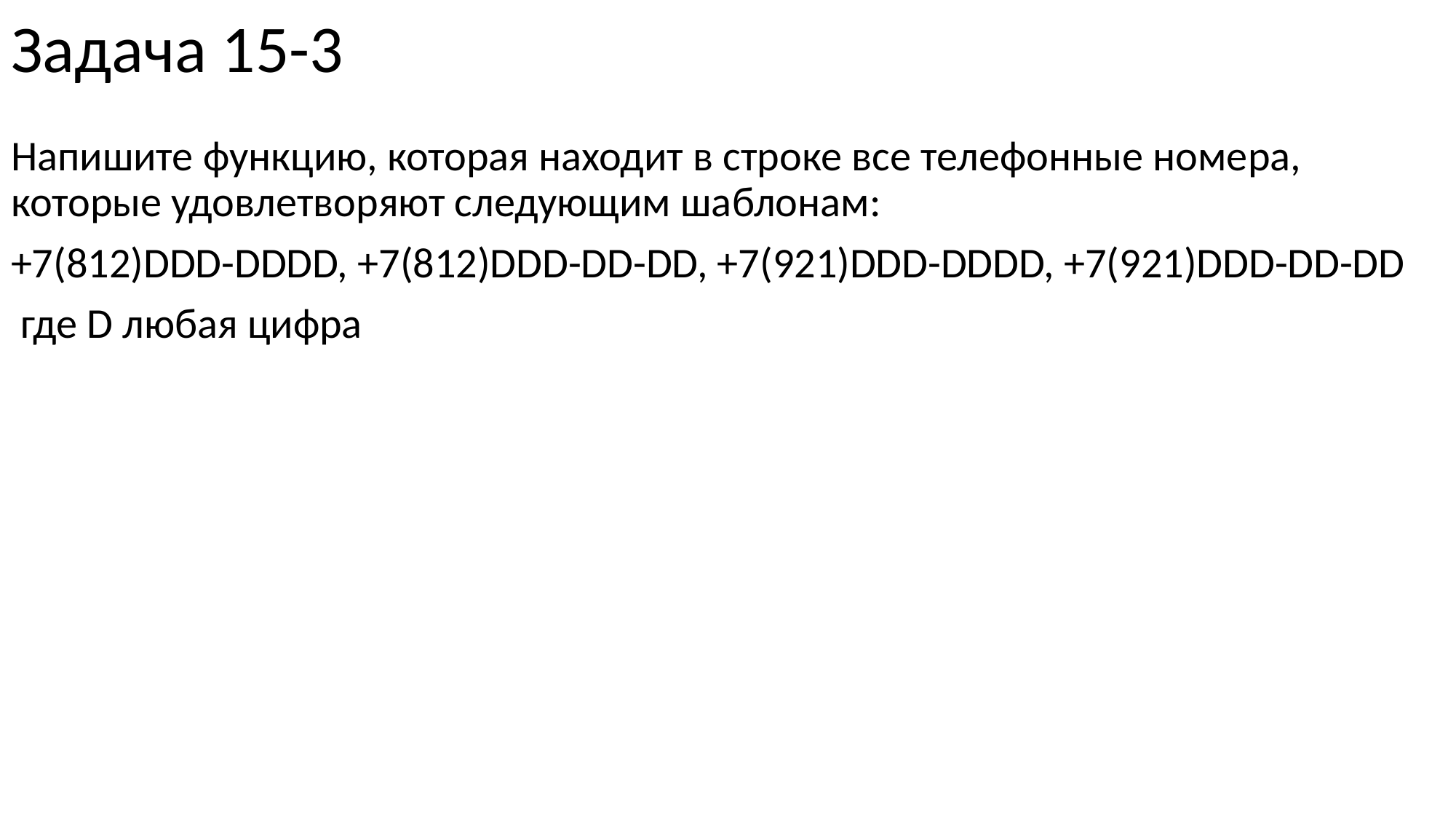

# Задача 15-3
Напишите функцию, которая находит в строке все телефонные номера, которые удовлетворяют следующим шаблонам:
+7(812)DDD-DDDD, +7(812)DDD-DD-DD, +7(921)DDD-DDDD, +7(921)DDD-DD-DD
 где D любая цифра